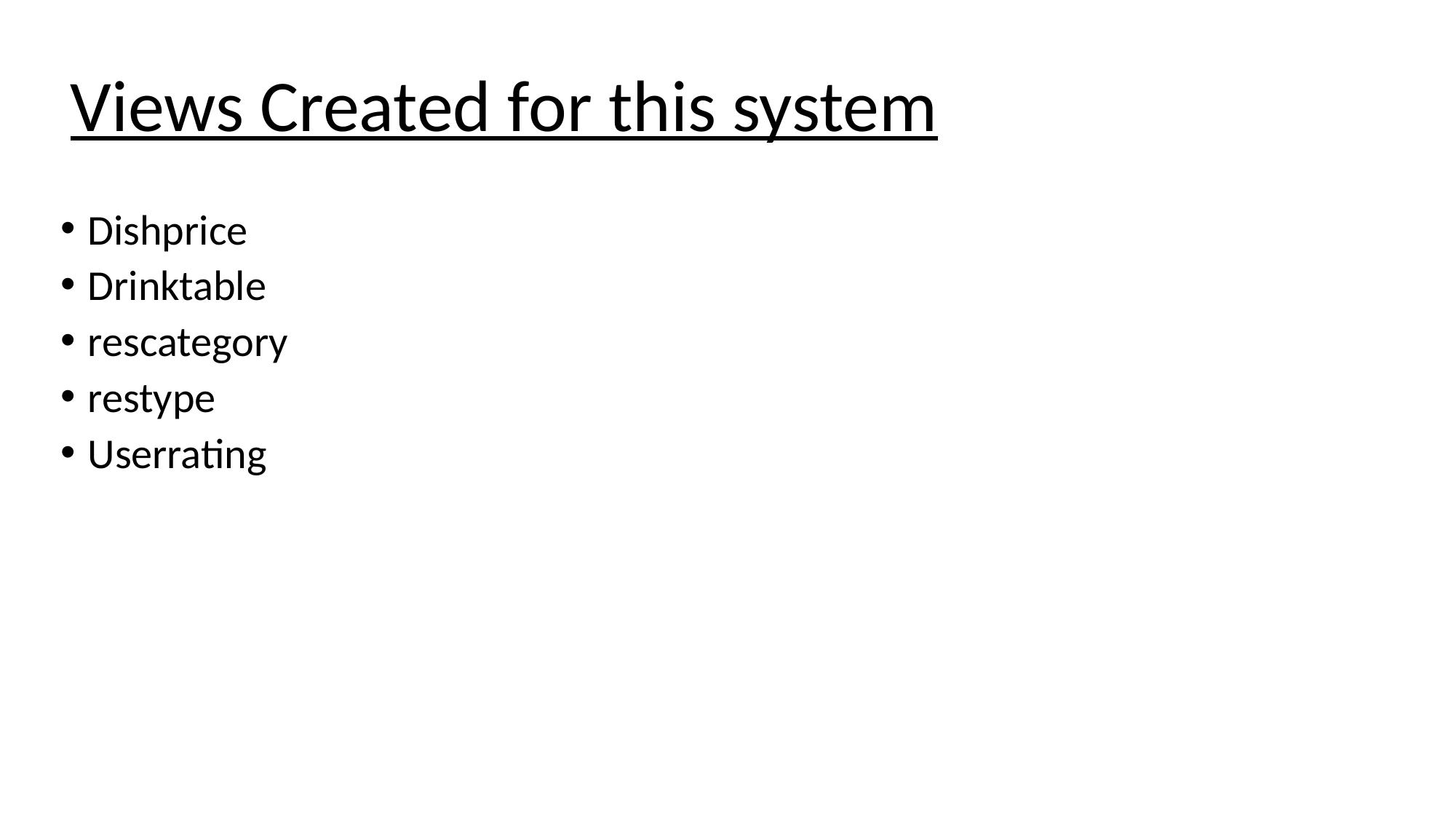

Views Created for this system
Dishprice
Drinktable
rescategory
restype
Userrating